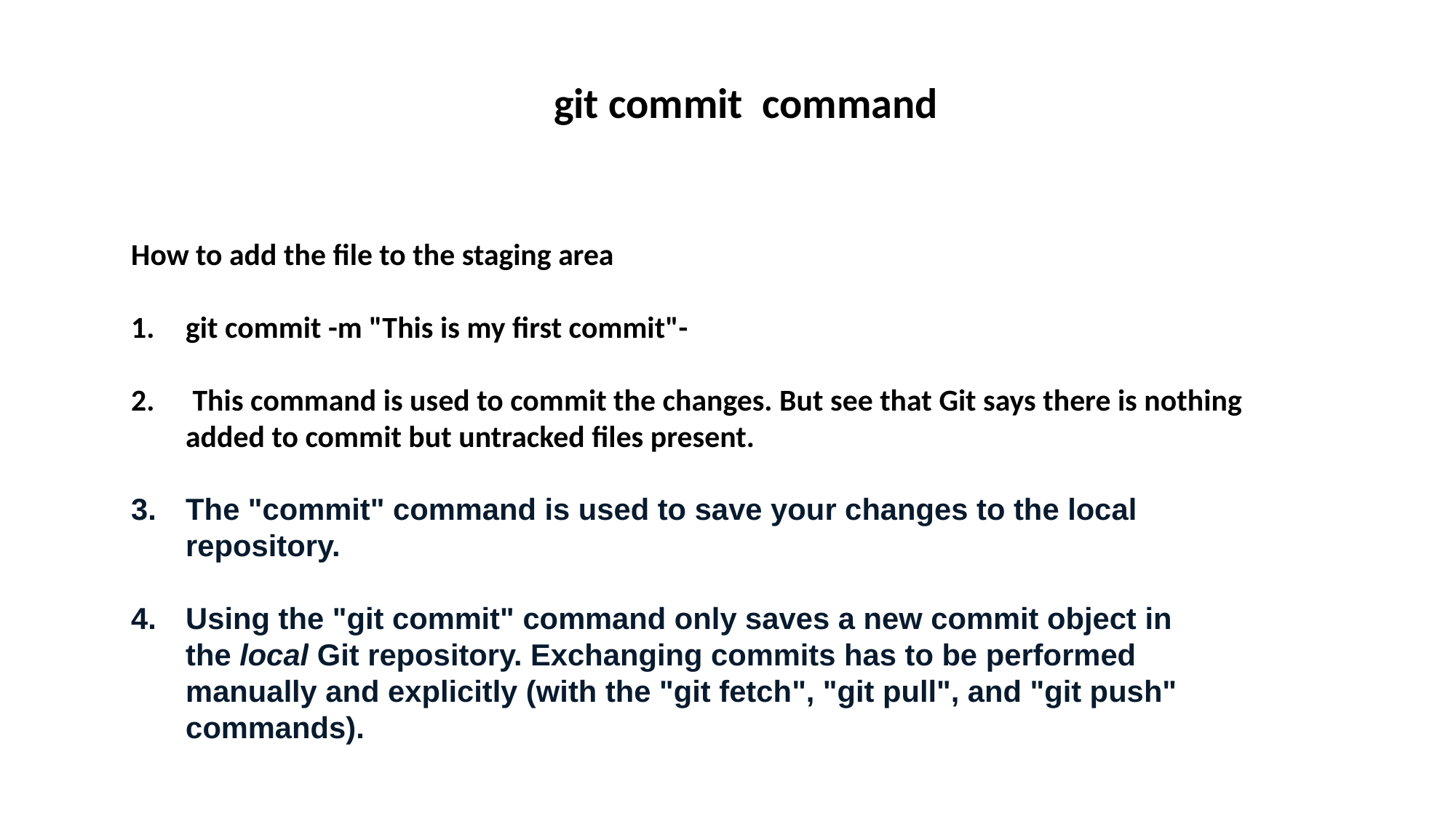

# GITHUB Commands
		      git commit  command
How to add the file to the staging area

git commit -m "This is my first commit"-

 This command is used to commit the changes. But see that Git says there is nothing added to commit but untracked files present.

The "commit" command is used to save your changes to the local repository.

Using the "git commit" command only saves a new commit object in the local Git repository. Exchanging commits has to be performed manually and explicitly (with the "git fetch", "git pull", and "git push" commands).